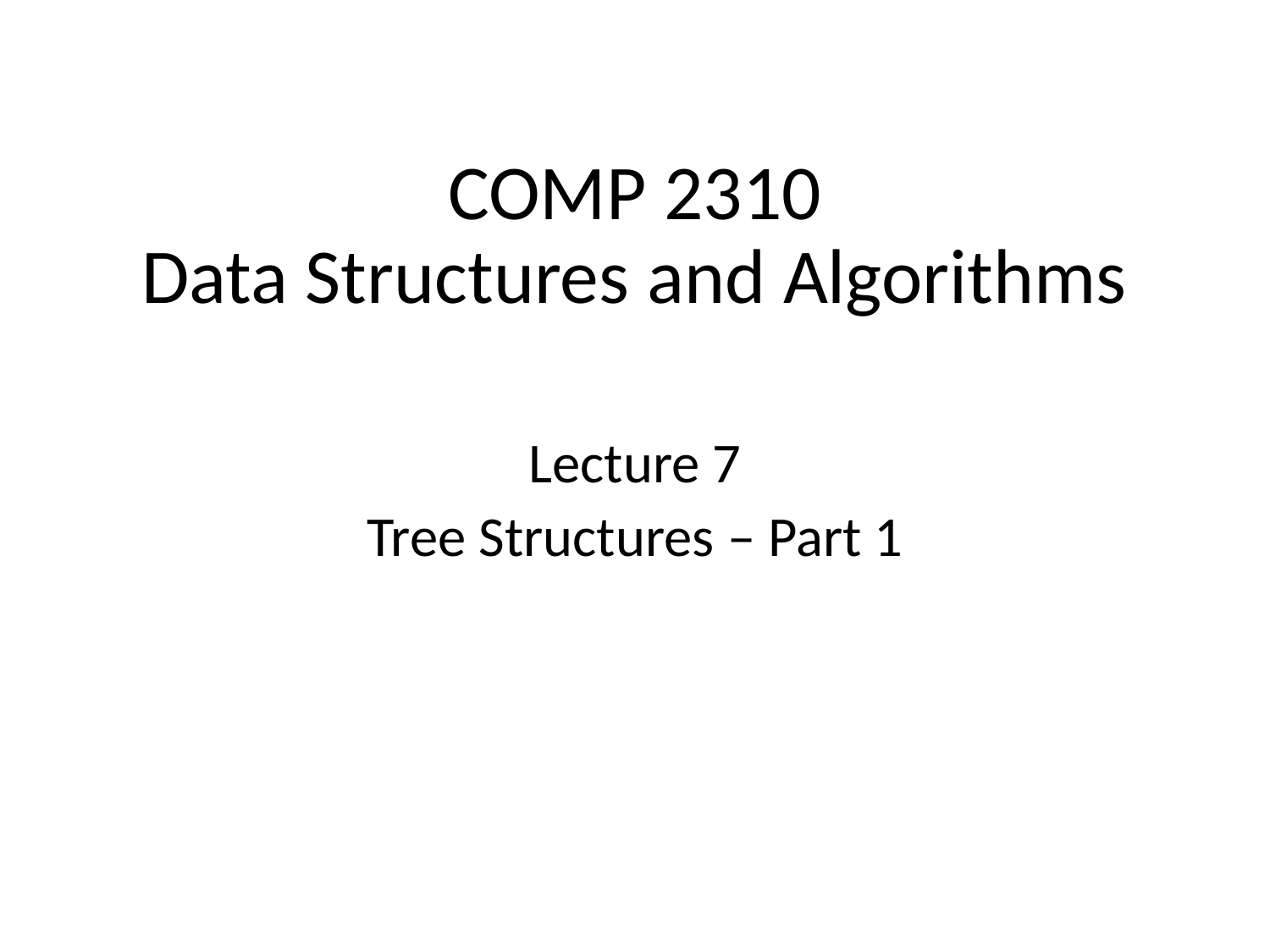

COMP 2310
Data Structures and Algorithms
Lecture 7
Tree Structures – Part 1